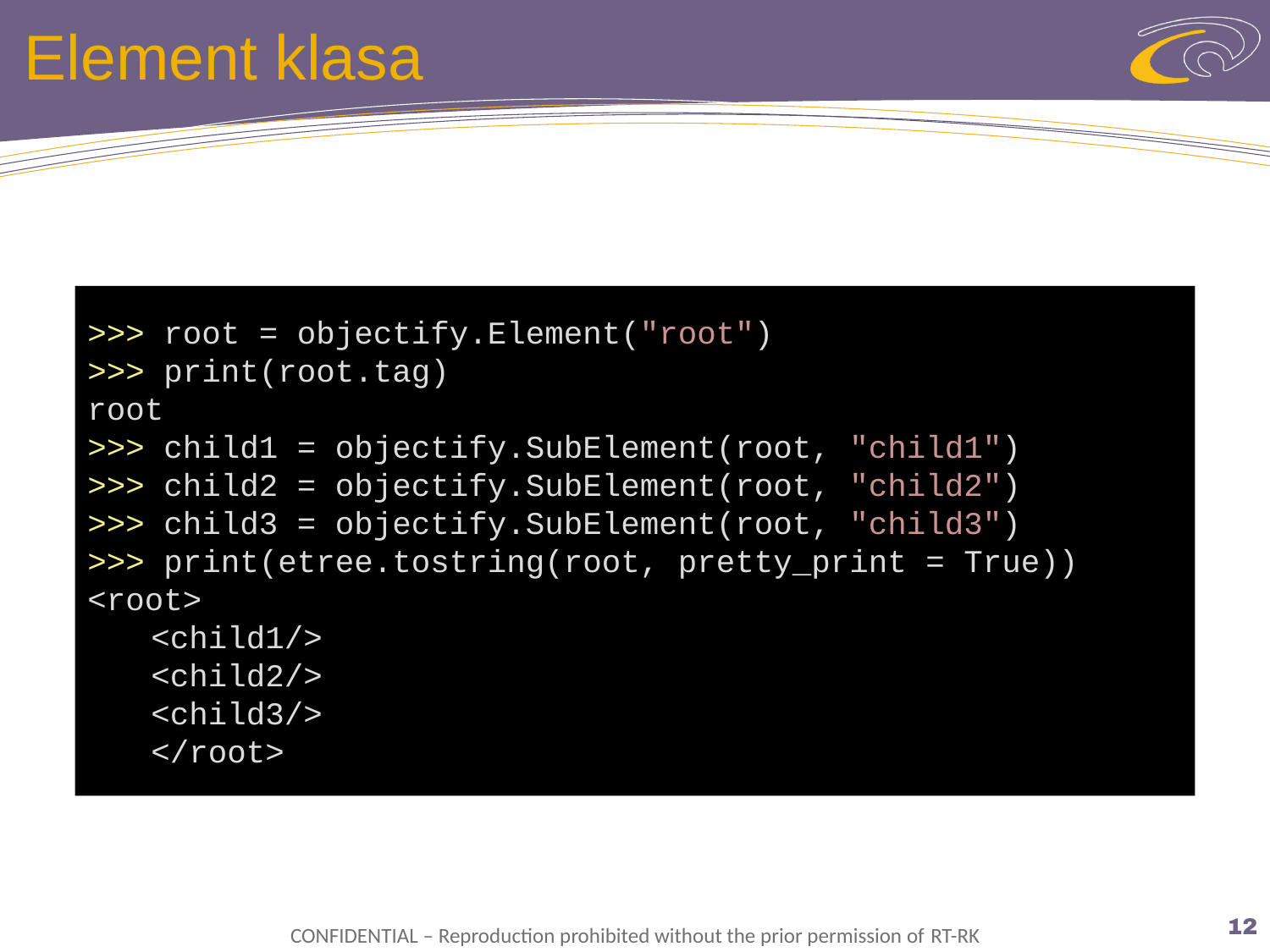

# Element klasa
>>> root = objectify.Element("root")
>>> print(root.tag)
root
>>> child1 = objectify.SubElement(root, "child1")
>>> child2 = objectify.SubElement(root, "child2")
>>> child3 = objectify.SubElement(root, "child3")
>>> print(etree.tostring(root, pretty_print = True))
<root>
<child1/>
<child2/>
<child3/>
</root>